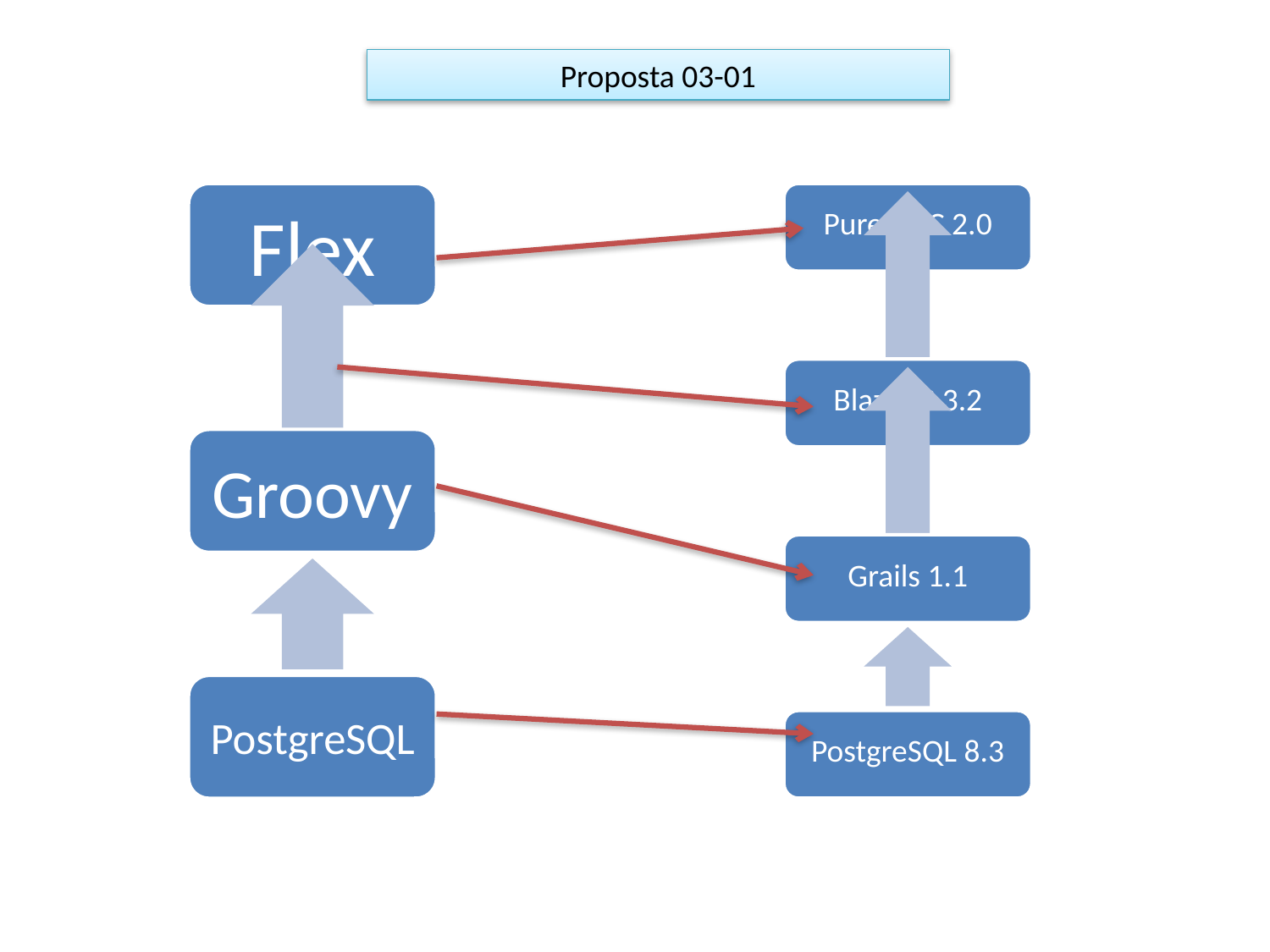

Proposta 03-01
Flex
PostgreSQL
Groovy
PureMVC 2.0
PostgreSQL 8.3
BlazeDS 3.2
Grails 1.1